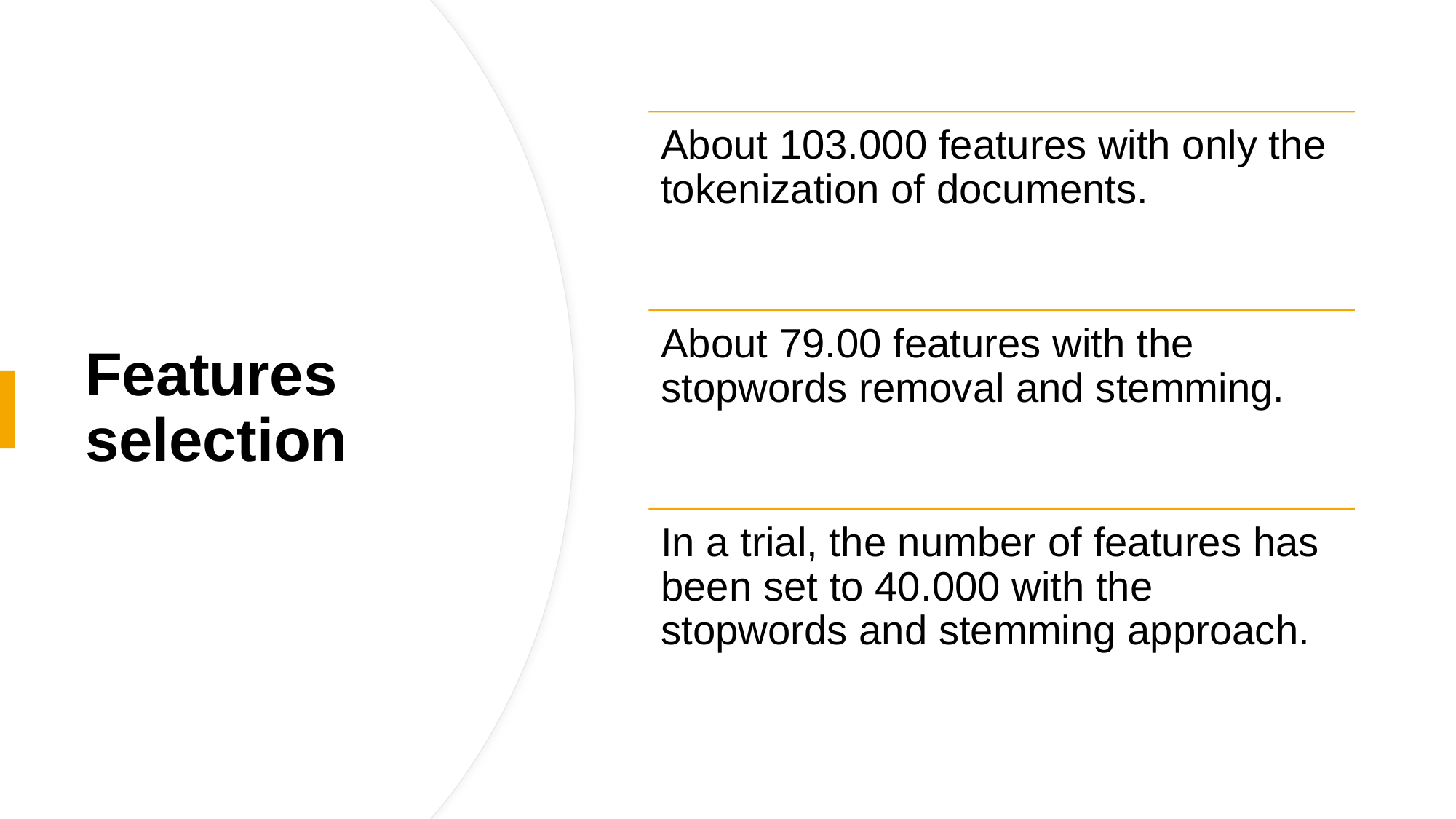

About 103.000 features with only the tokenization of documents.
About 79.00 features with the stopwords removal and stemming.
In a trial, the number of features has been set to 40.000 with the stopwords and stemming approach.
# Features selection